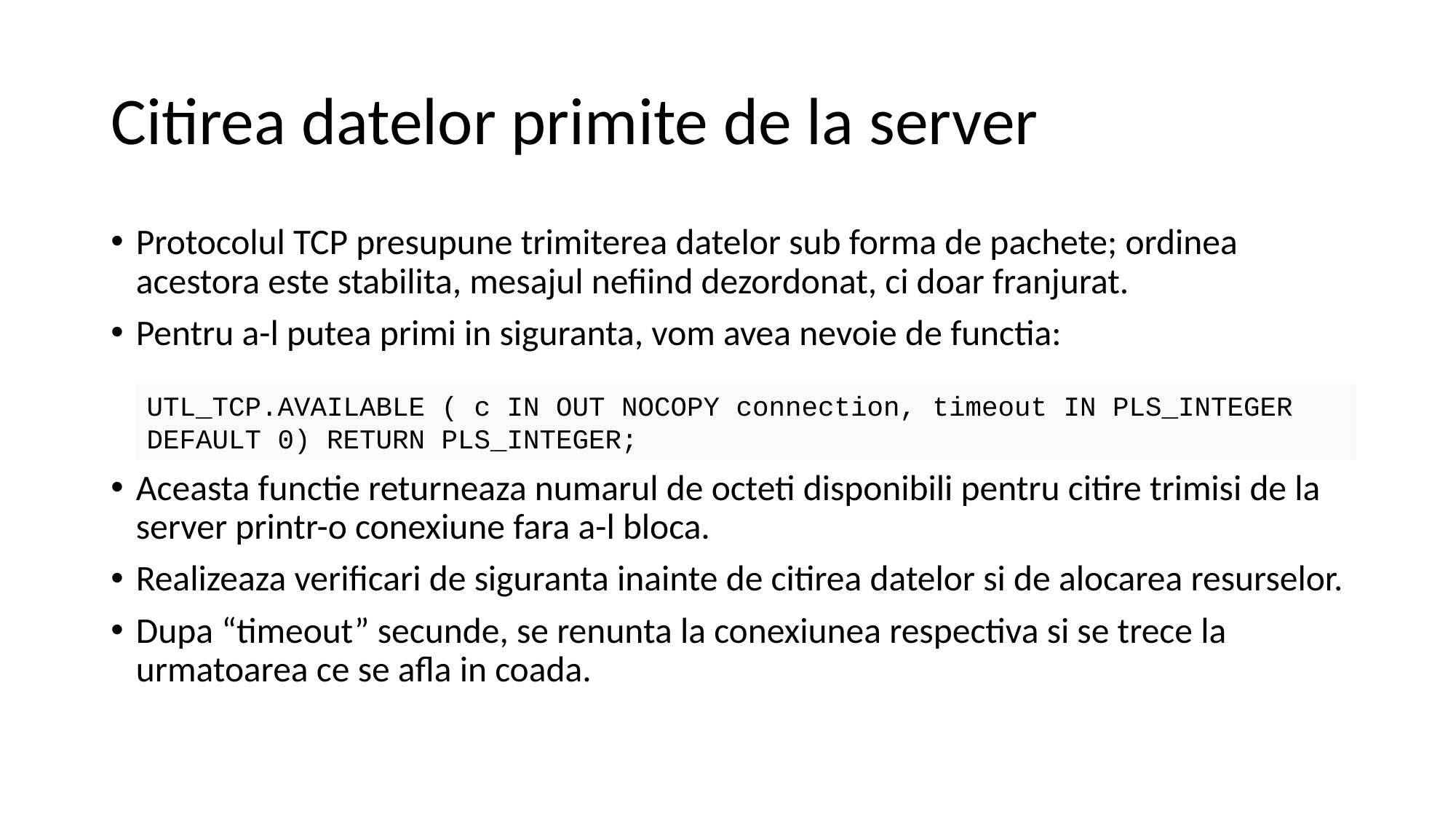

# Citirea datelor primite de la server
Protocolul TCP presupune trimiterea datelor sub forma de pachete; ordinea acestora este stabilita, mesajul nefiind dezordonat, ci doar franjurat.
Pentru a-l putea primi in siguranta, vom avea nevoie de functia:

Aceasta functie returneaza numarul de octeti disponibili pentru citire trimisi de la server printr-o conexiune fara a-l bloca.
Realizeaza verificari de siguranta inainte de citirea datelor si de alocarea resurselor.
Dupa “timeout” secunde, se renunta la conexiunea respectiva si se trece la urmatoarea ce se afla in coada.
UTL_TCP.AVAILABLE ( c IN OUT NOCOPY connection, timeout IN PLS_INTEGER DEFAULT 0) RETURN PLS_INTEGER;